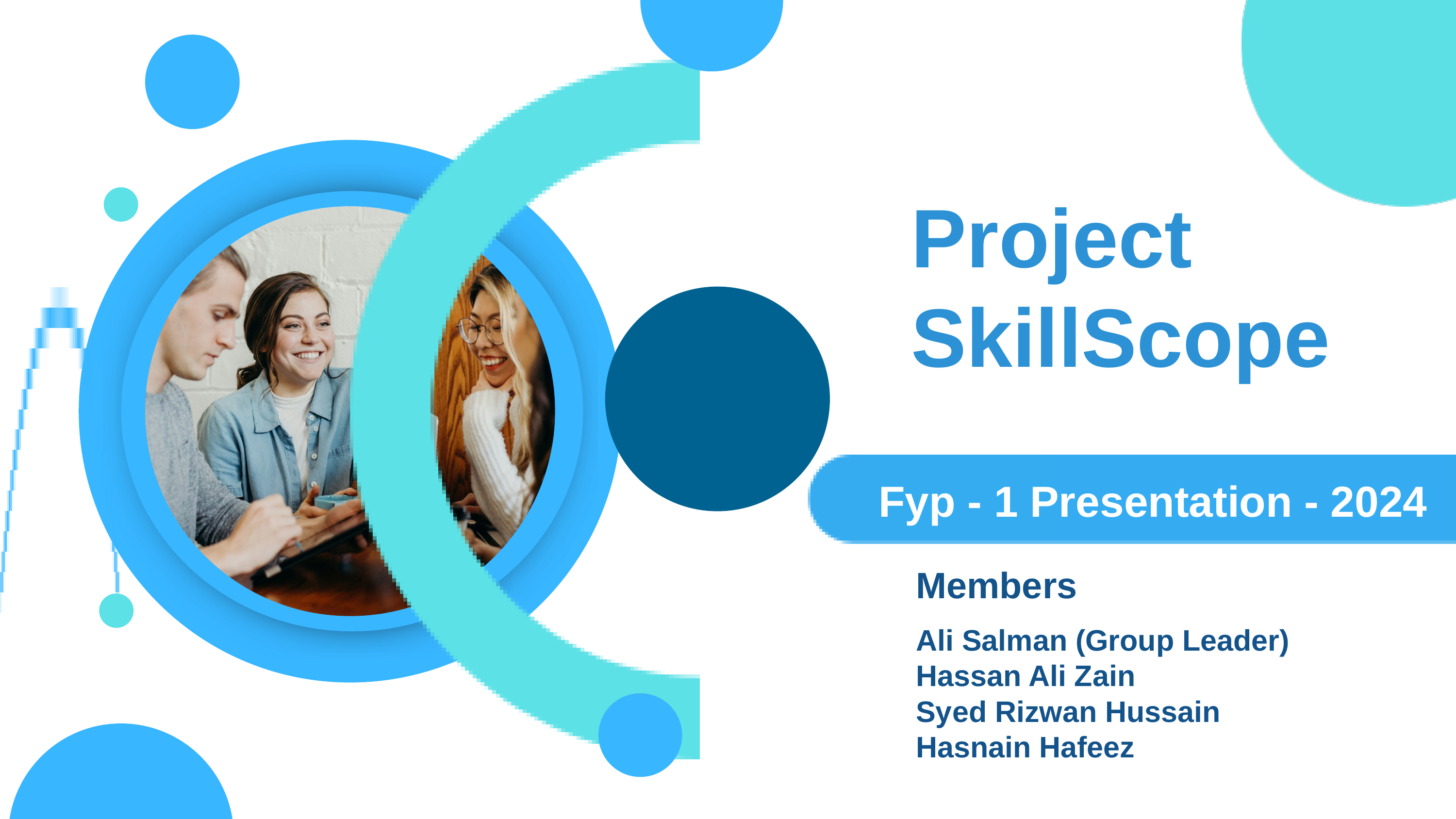

Project
SkillScope

Fyp - 1 Presentation - 2024
Members

Ali Salman (Group Leader)
Hassan Ali Zain
Syed Rizwan Hussain
Hasnain Hafeez